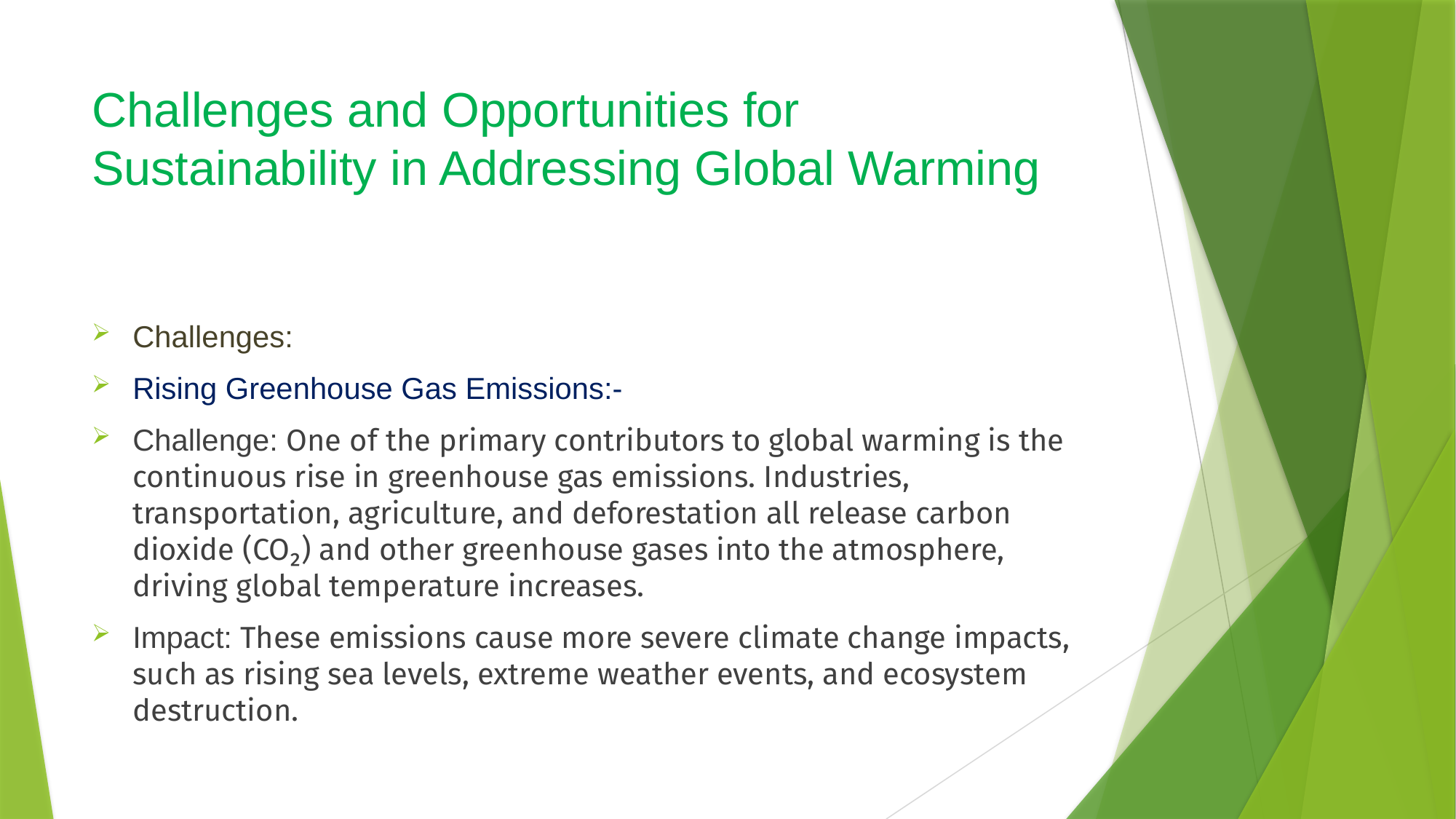

# Challenges and Opportunities for Sustainability in Addressing Global Warming
Challenges:
Rising Greenhouse Gas Emissions:-
Challenge: One of the primary contributors to global warming is the continuous rise in greenhouse gas emissions. Industries, transportation, agriculture, and deforestation all release carbon dioxide (CO₂) and other greenhouse gases into the atmosphere, driving global temperature increases.
Impact: These emissions cause more severe climate change impacts, such as rising sea levels, extreme weather events, and ecosystem destruction.